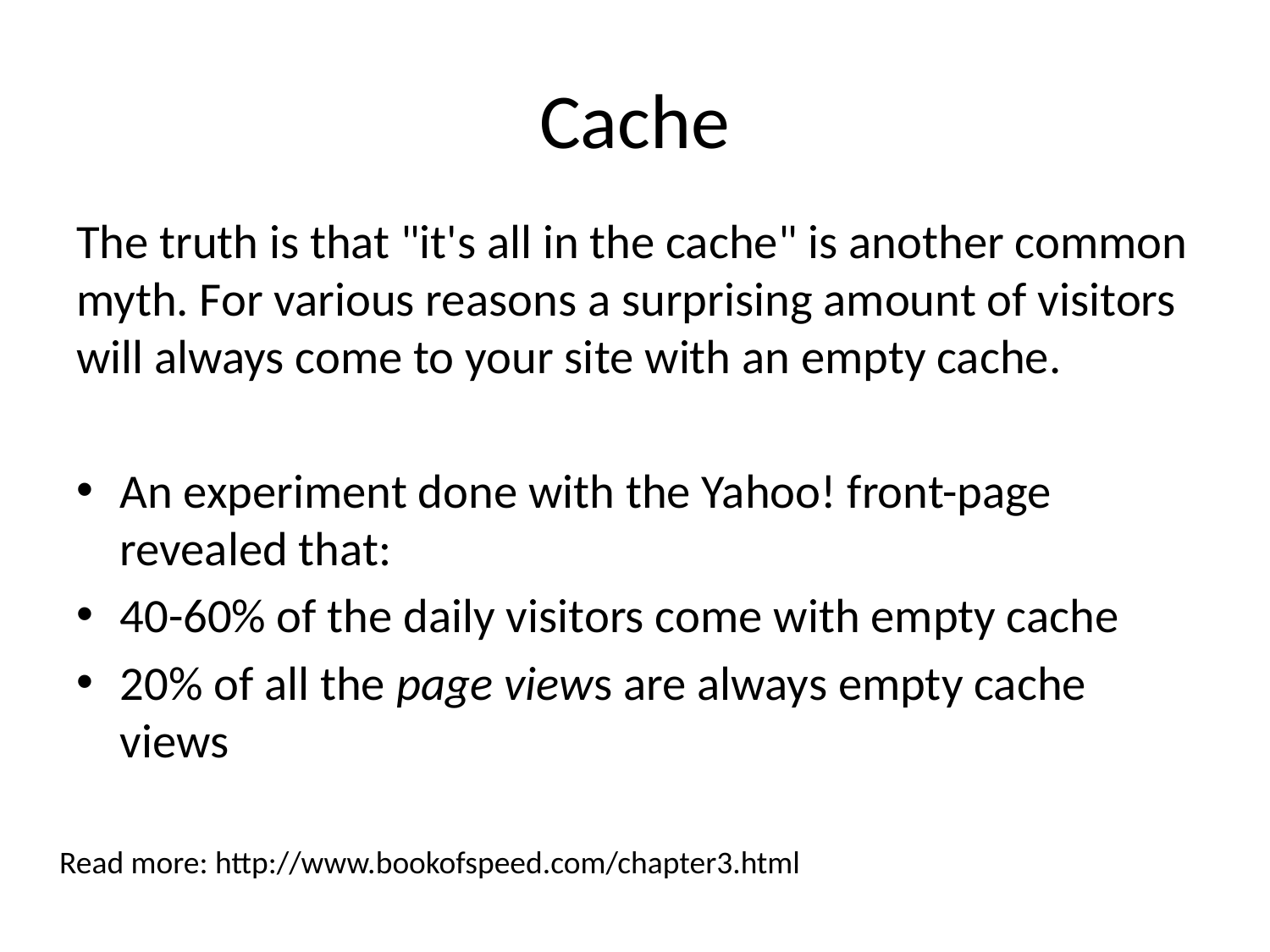

# Cache
The truth is that "it's all in the cache" is another common myth. For various reasons a surprising amount of visitors will always come to your site with an empty cache.

An experiment done with the Yahoo! front-page revealed that:
40-60% of the daily visitors come with empty cache
20% of all the page views are always empty cache views

Read more: http://www.bookofspeed.com/chapter3.html